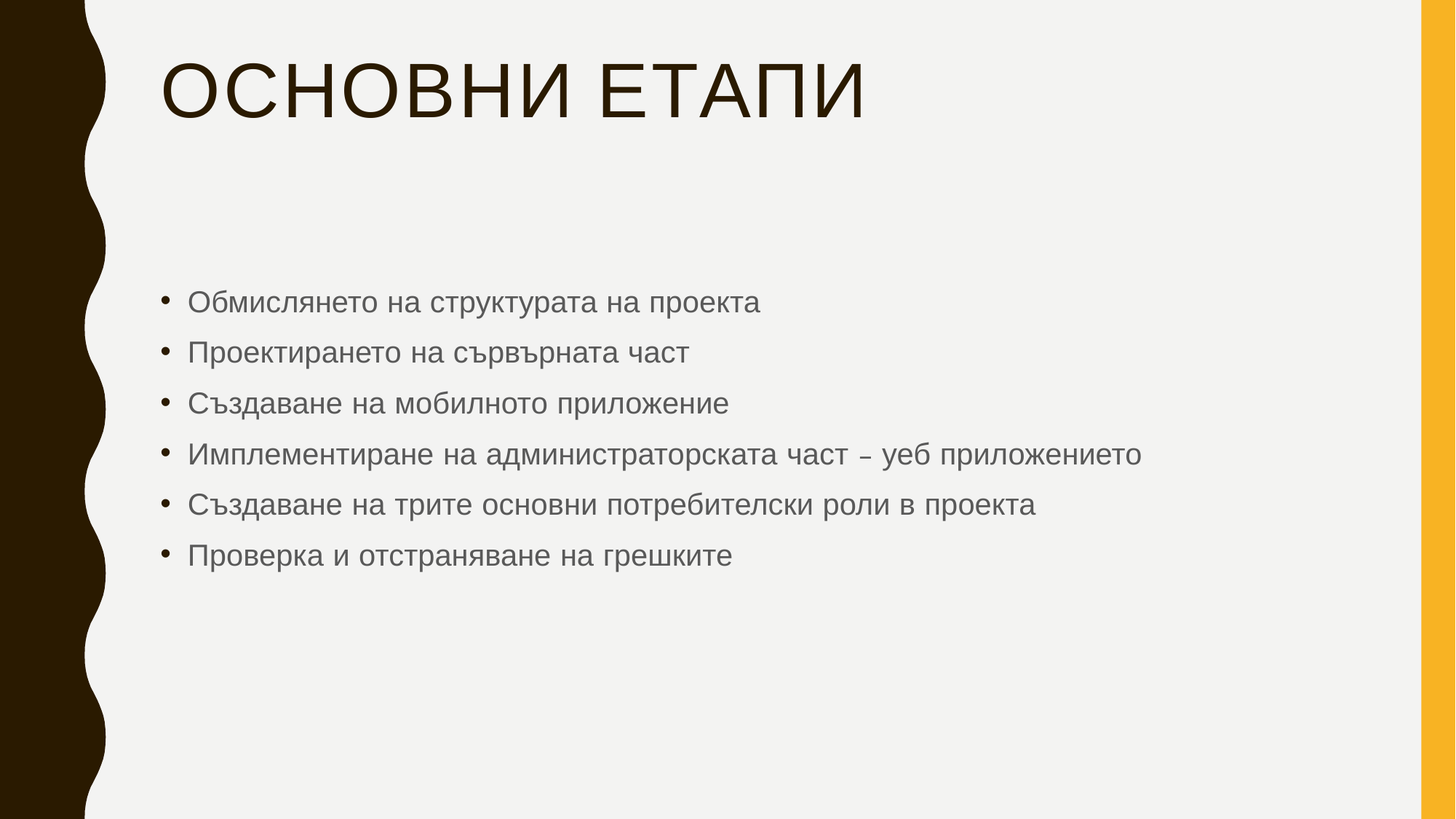

# Основни етапи
Обмислянето на структурата на проекта
Проектирането на сървърната част
Създаване на мобилното приложение
Имплементиране на администраторската част – уеб приложението
Създаване на трите основни потребителски роли в проекта
Проверка и отстраняване на грешките